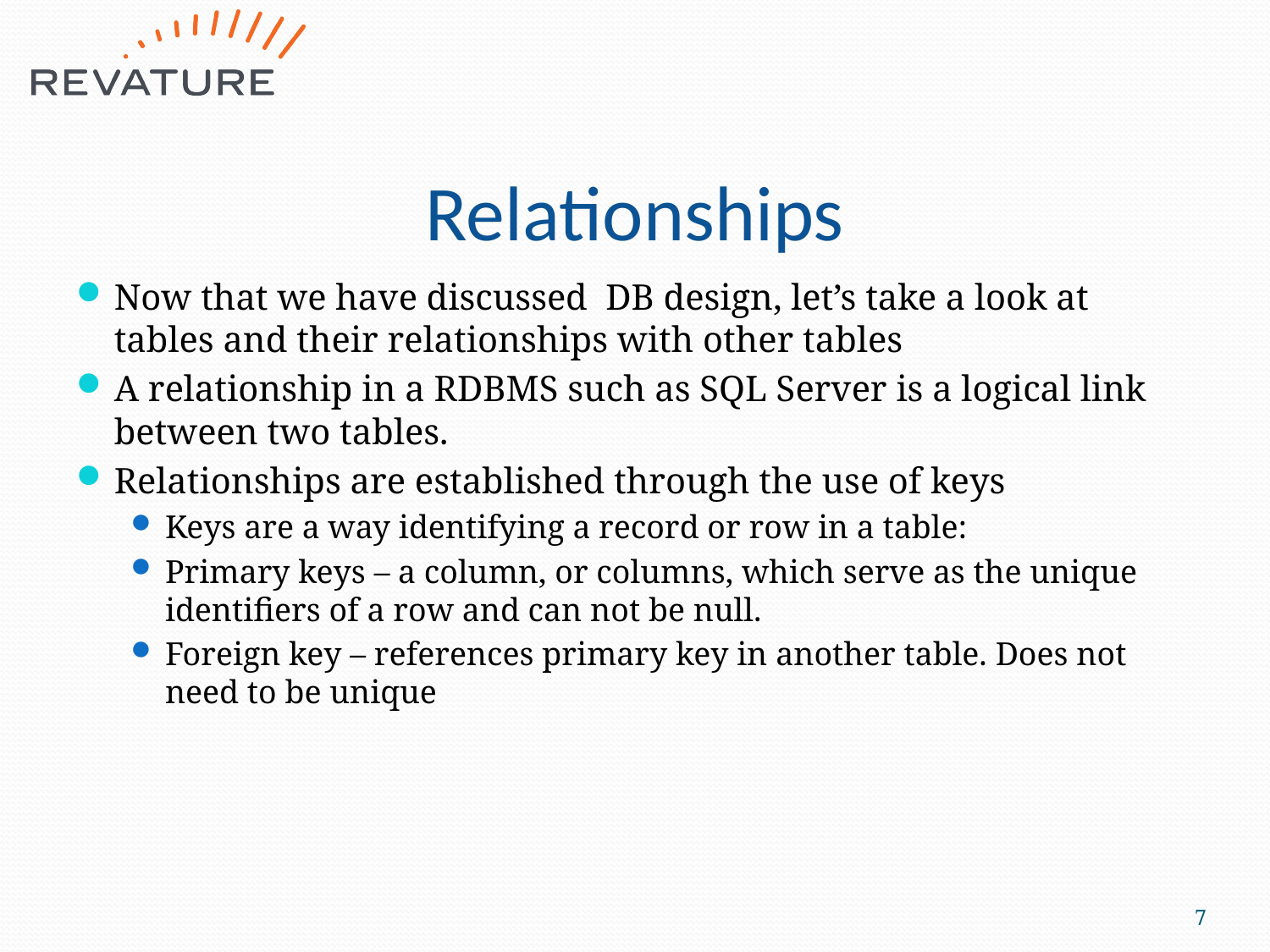

# Relationships
Now that we have discussed  DB design, let’s take a look at tables and their relationships with other tables
A relationship in a RDBMS such as SQL Server is a logical link between two tables.
Relationships are established through the use of keys
Keys are a way identifying a record or row in a table:
Primary keys – a column, or columns, which serve as the unique identifiers of a row and can not be null.
Foreign key – references primary key in another table. Does not need to be unique

7